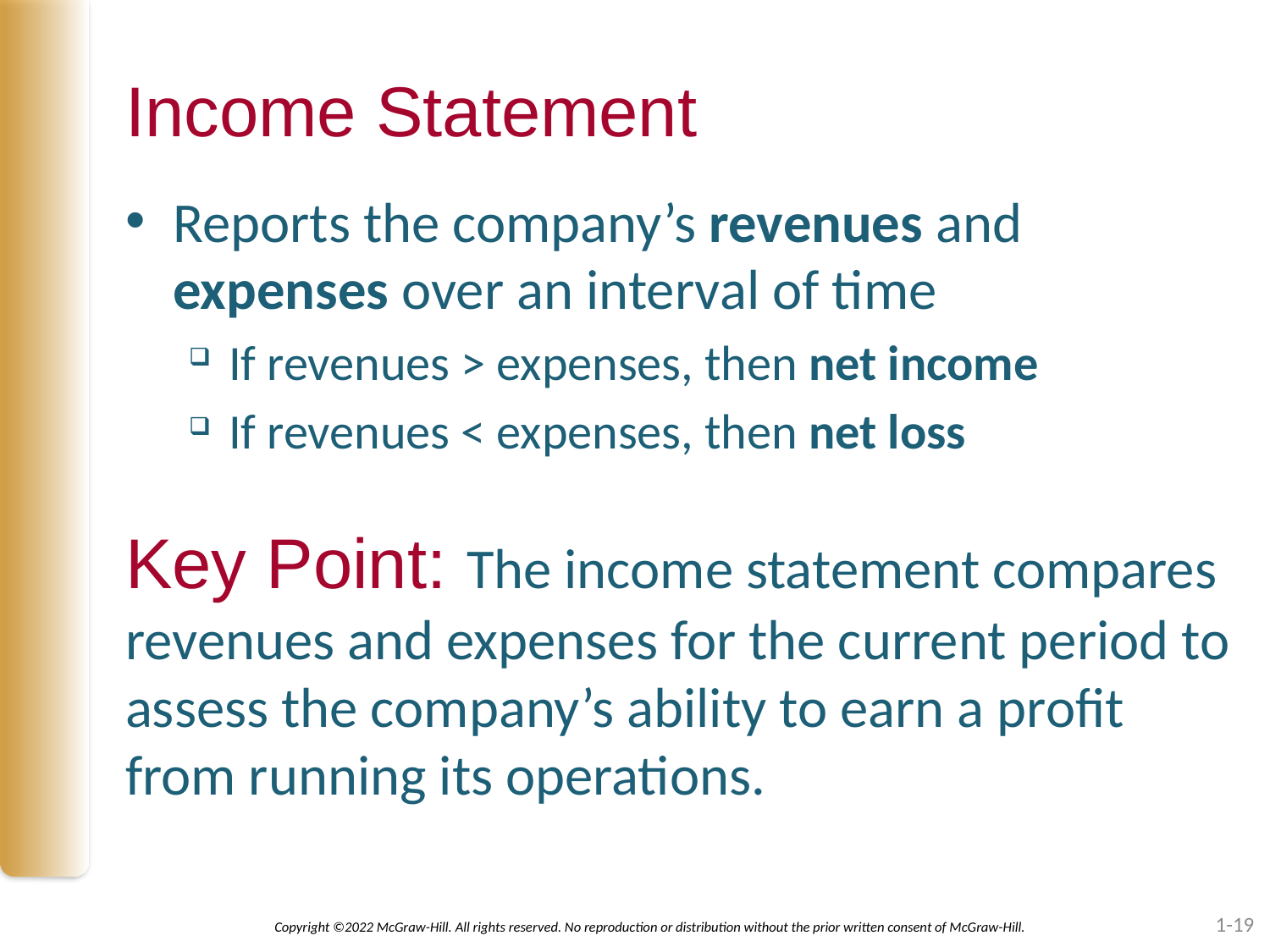

# Income Statement
Reports the company’s revenues and expenses over an interval of time
If revenues > expenses, then net income
If revenues < expenses, then net loss

Key Point: The income statement compares revenues and expenses for the current period to assess the company’s ability to earn a profit from running its operations.
1-19
Copyright ©2022 McGraw-Hill. All rights reserved. No reproduction or distribution without the prior written consent of McGraw-Hill.